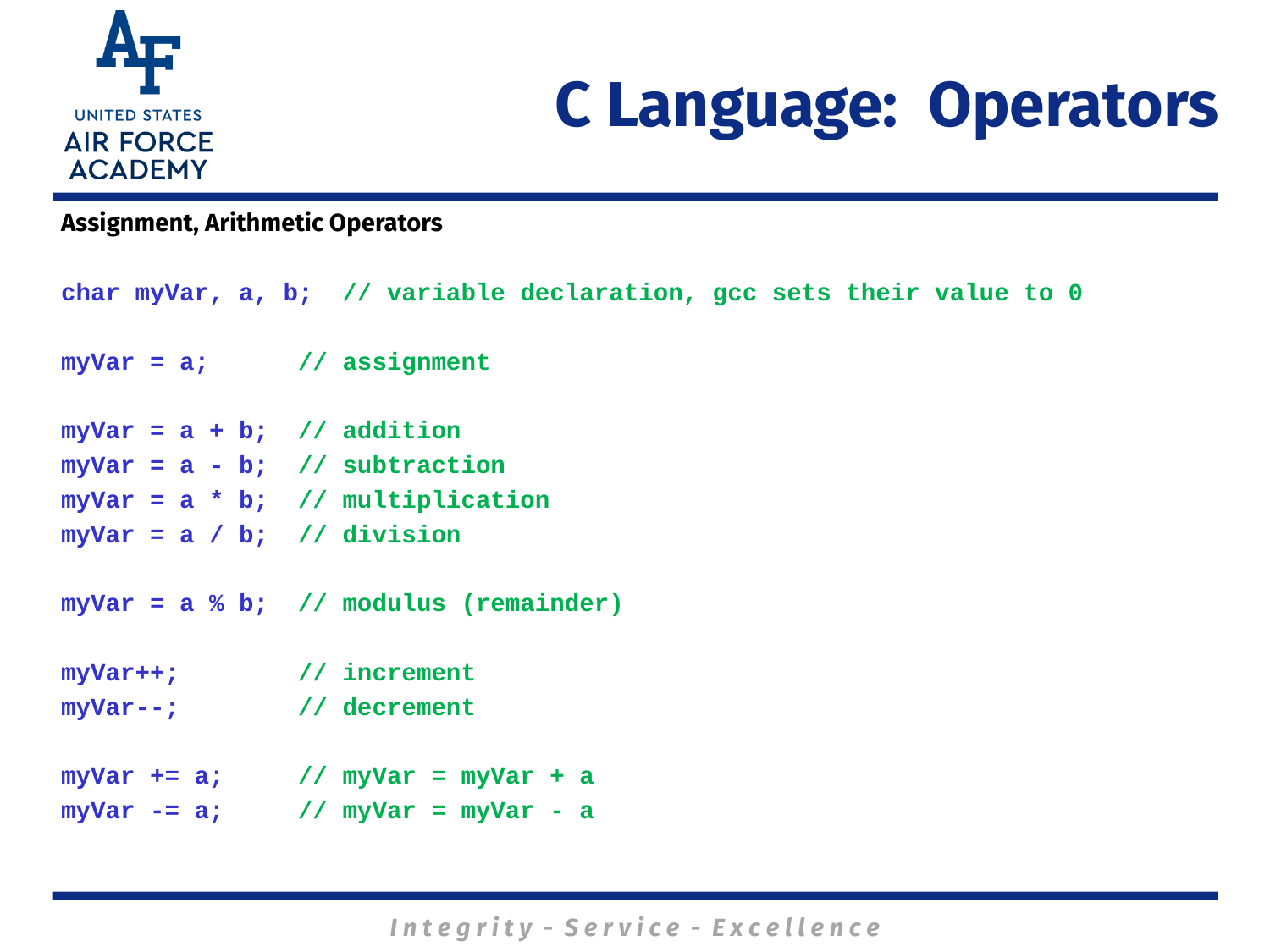

# C Language:  Operators
Assignment, Arithmetic Operators

char myVar, a, b;  // variable declaration, gcc sets their value to 0

myVar = a;      // assignment

myVar = a + b;  // addition
myVar = a - b;  // subtraction
myVar = a * b;  // multiplication
myVar = a / b;  // division

myVar = a % b;  // modulus (remainder)

myVar++;        // increment
myVar--;        // decrement

myVar += a;     // myVar = myVar + a
myVar -= a;     // myVar = myVar - a